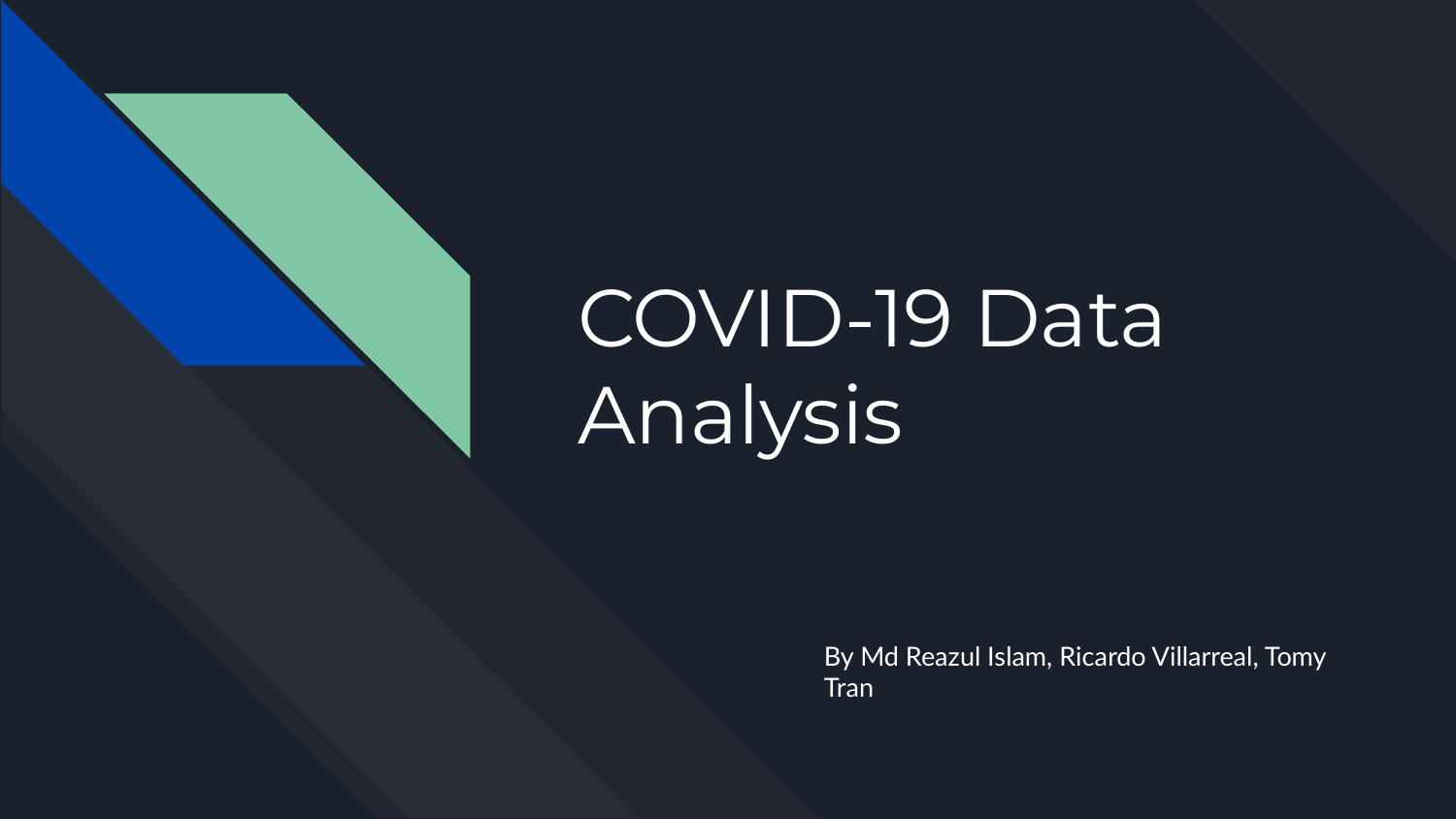

# COVID-19 Data Analysis
By Md Reazul Islam, Ricardo Villarreal, Tomy Tran